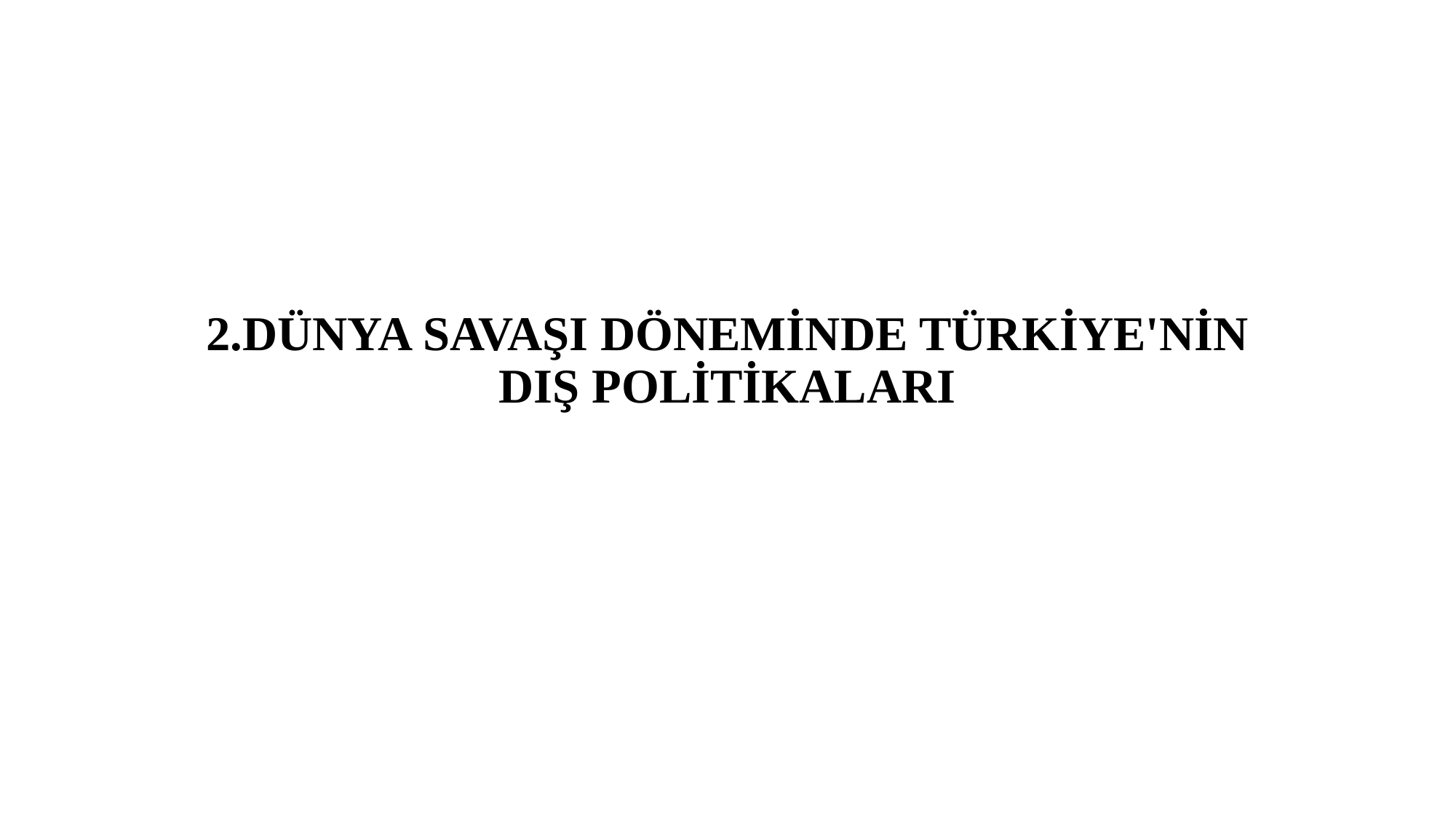

# 2.DÜNYA SAVAŞI DÖNEMİNDE TÜRKİYE'NİN DIŞ POLİTİKALARI